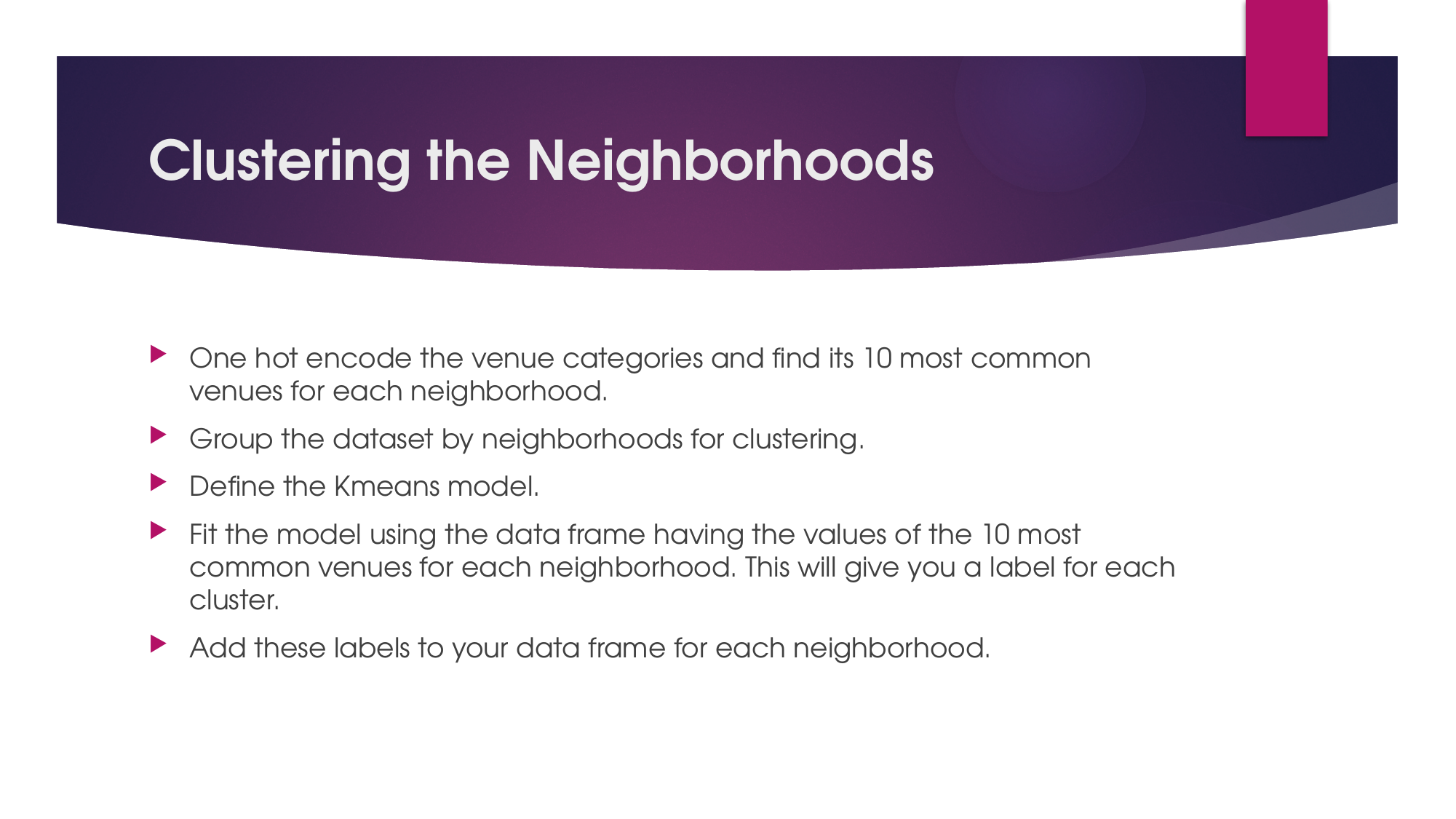

# Clustering the Neighborhoods
One hot encode the venue categories and find its 10 most common venues for each neighborhood.
Group the dataset by neighborhoods for clustering.
Define the Kmeans model.
Fit the model using the data frame having the values of the 10 most common venues for each neighborhood. This will give you a label for each cluster.
Add these labels to your data frame for each neighborhood.